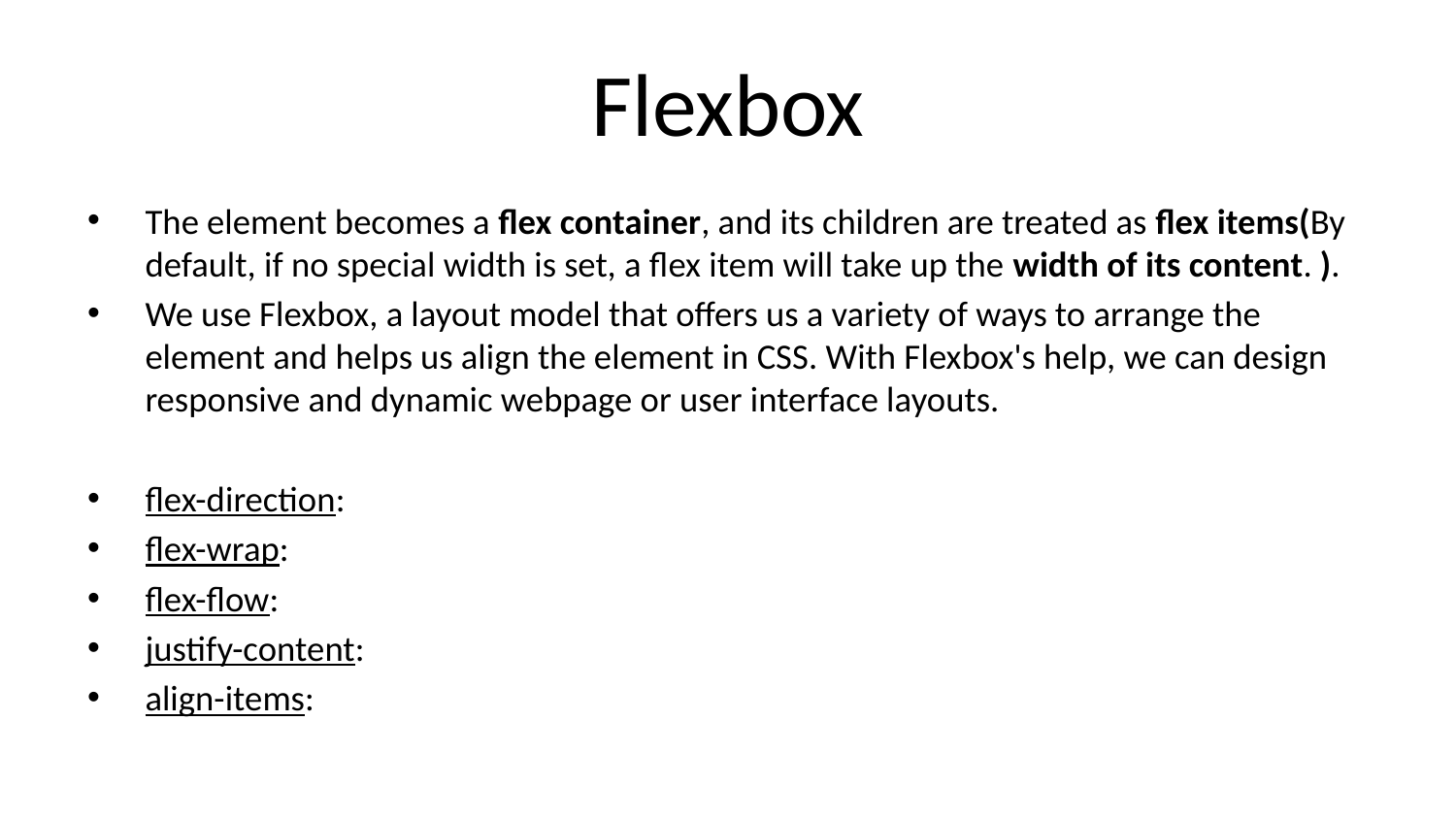

# Flexbox
The element becomes a flex container, and its children are treated as flex items(By default, if no special width is set, a flex item will take up the width of its content. ).
We use Flexbox, a layout model that offers us a variety of ways to arrange the element and helps us align the element in CSS. With Flexbox's help, we can design responsive and dynamic webpage or user interface layouts.

flex-direction:
flex-wrap:
flex-flow:
justify-content:
align-items: